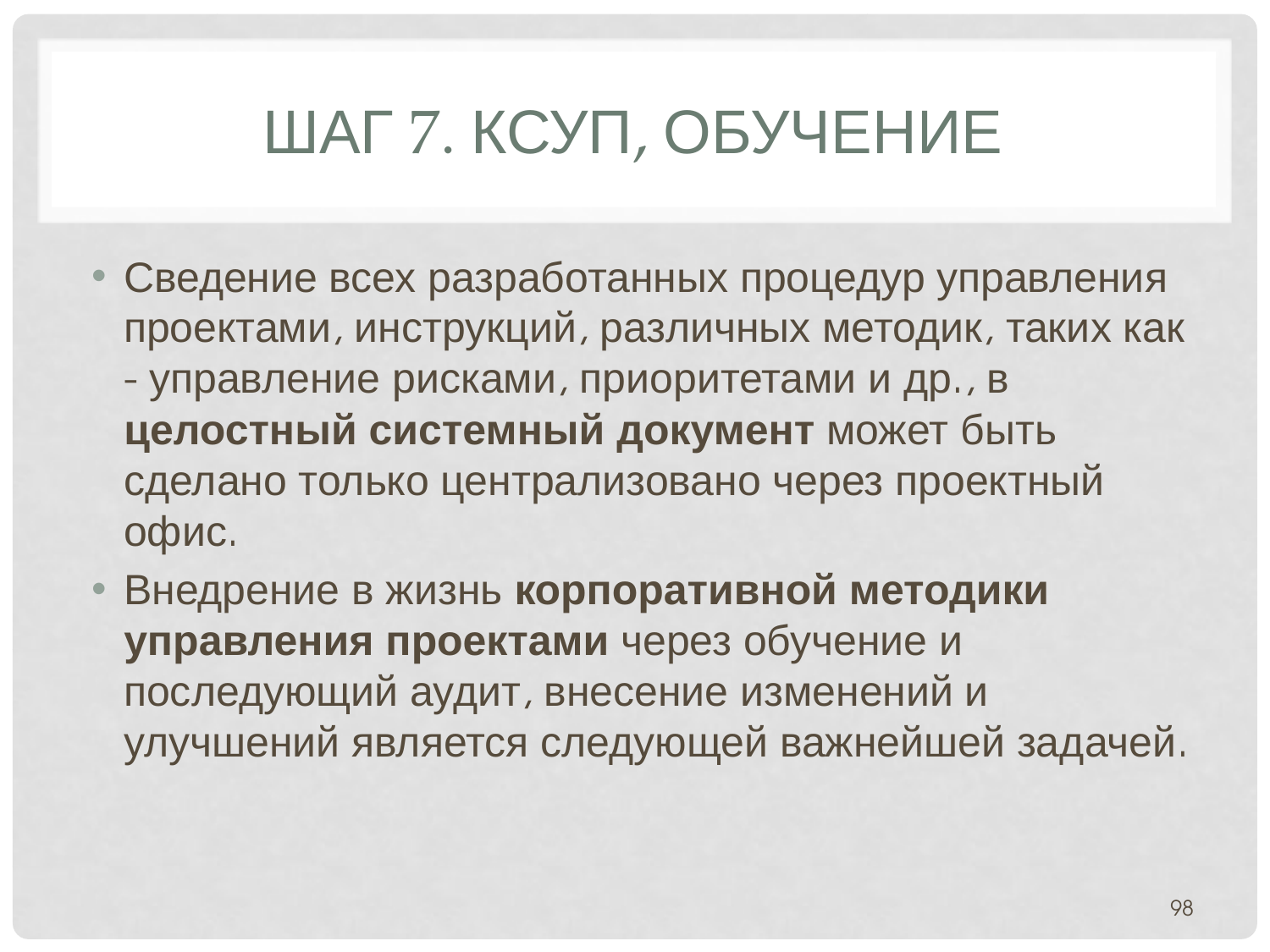

# ШАГ 7. КСУП, ОБУЧЕНИЕ
Сведение всех разработанных процедур управления проектами, инструкций, различных методик, таких как - управление рисками, приоритетами и др., в целостный системный документ может быть сделано только централизовано через проектный офис.
Внедрение в жизнь корпоративной методики управления проектами через обучение и последующий аудит, внесение изменений и улучшений является следующей важнейшей задачей.
98